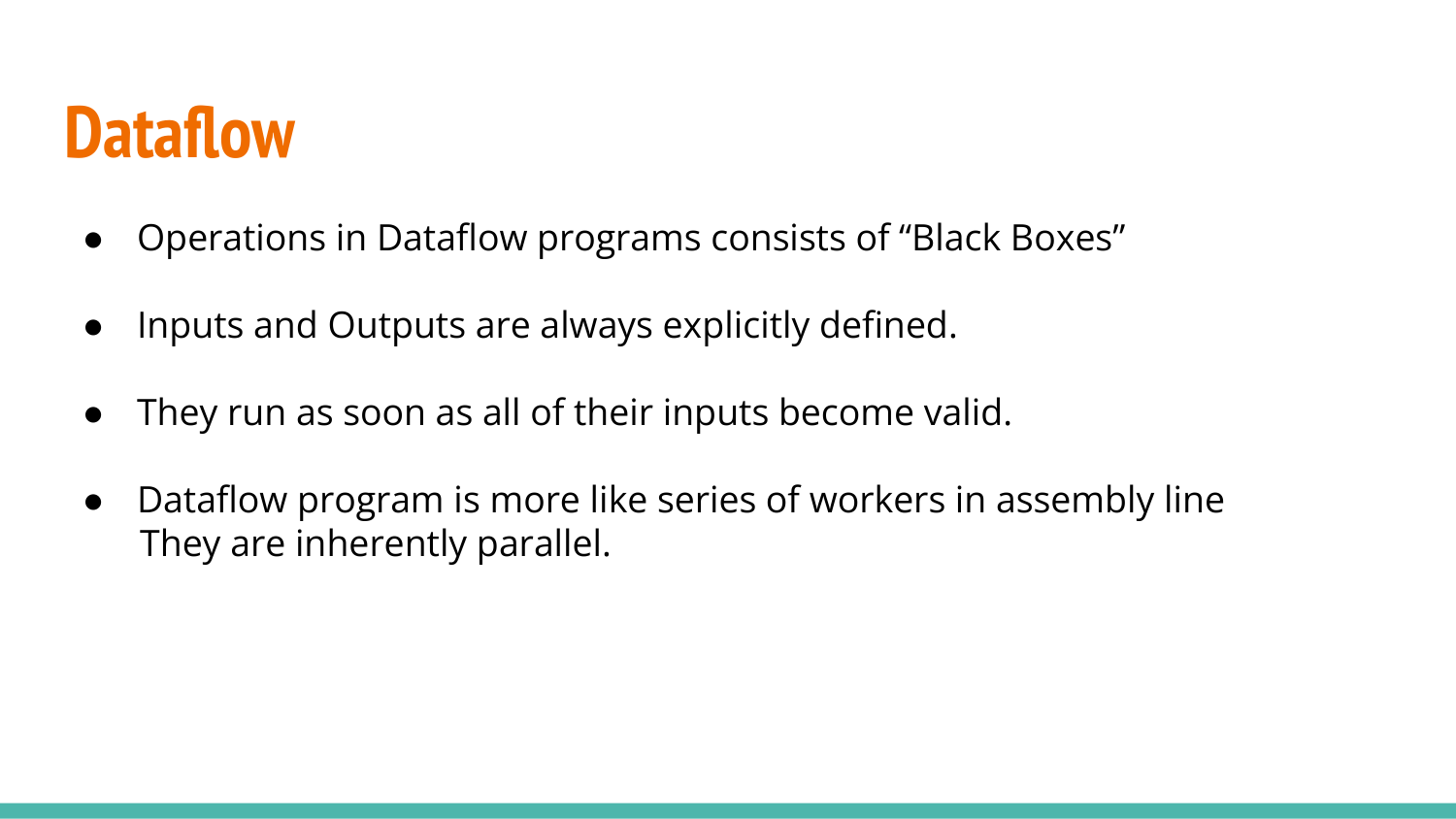

# Dataflow
Operations in Dataflow programs consists of “Black Boxes”

Inputs and Outputs are always explicitly defined.

They run as soon as all of their inputs become valid.

Dataflow program is more like series of workers in assembly line
        They are inherently parallel.